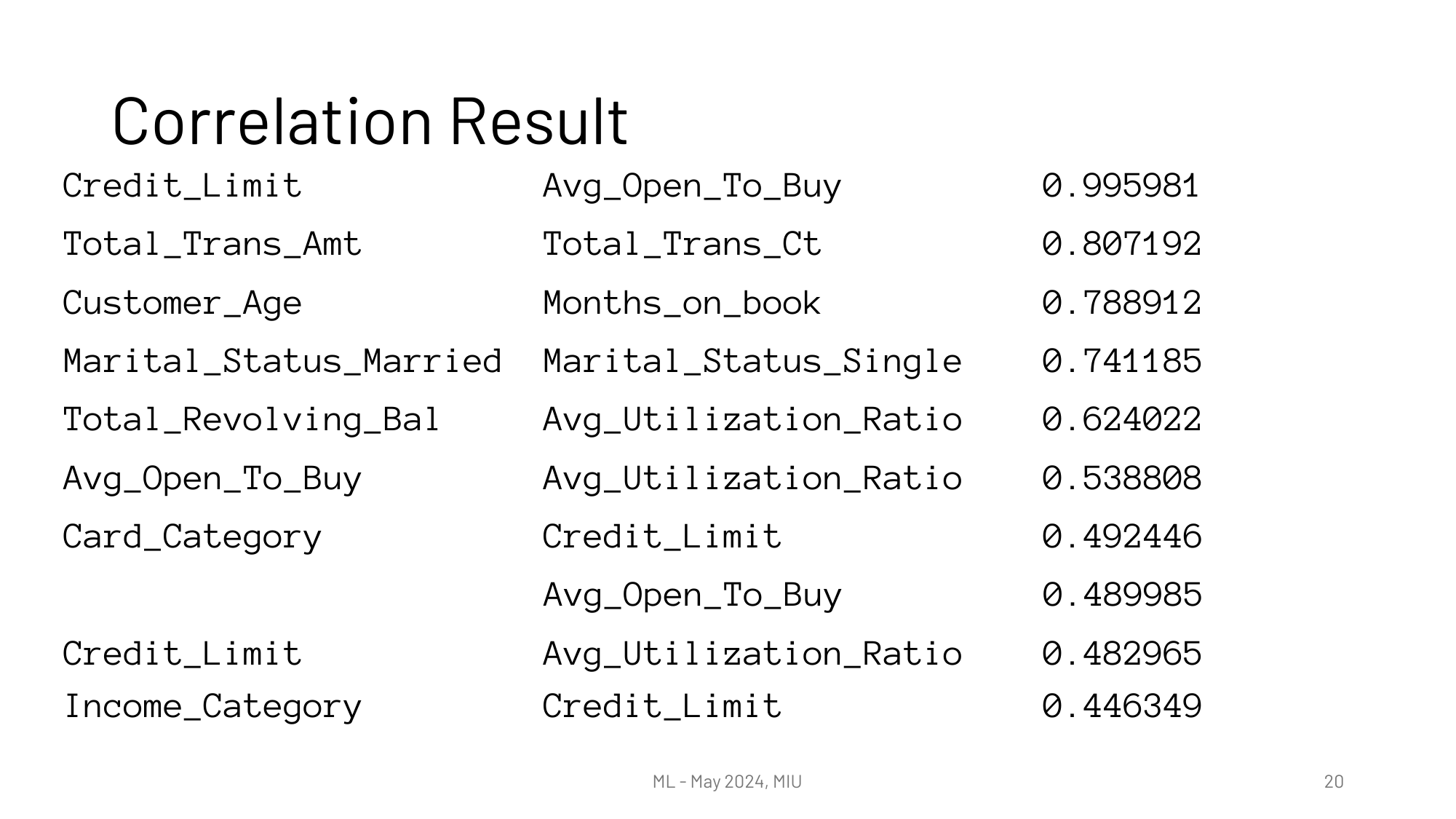

# Correlation Result
Credit_Limit            Avg_Open_To_Buy          0.995981
Total_Trans_Amt         Total_Trans_Ct           0.807192
Customer_Age            Months_on_book           0.788912
Marital_Status_Married  Marital_Status_Single    0.741185
Total_Revolving_Bal     Avg_Utilization_Ratio    0.624022
Avg_Open_To_Buy         Avg_Utilization_Ratio    0.538808
Card_Category           Credit_Limit             0.492446
                        Avg_Open_To_Buy          0.489985
Credit_Limit            Avg_Utilization_Ratio    0.482965
Income_Category         Credit_Limit             0.446349
ML - May 2024, MIU
20